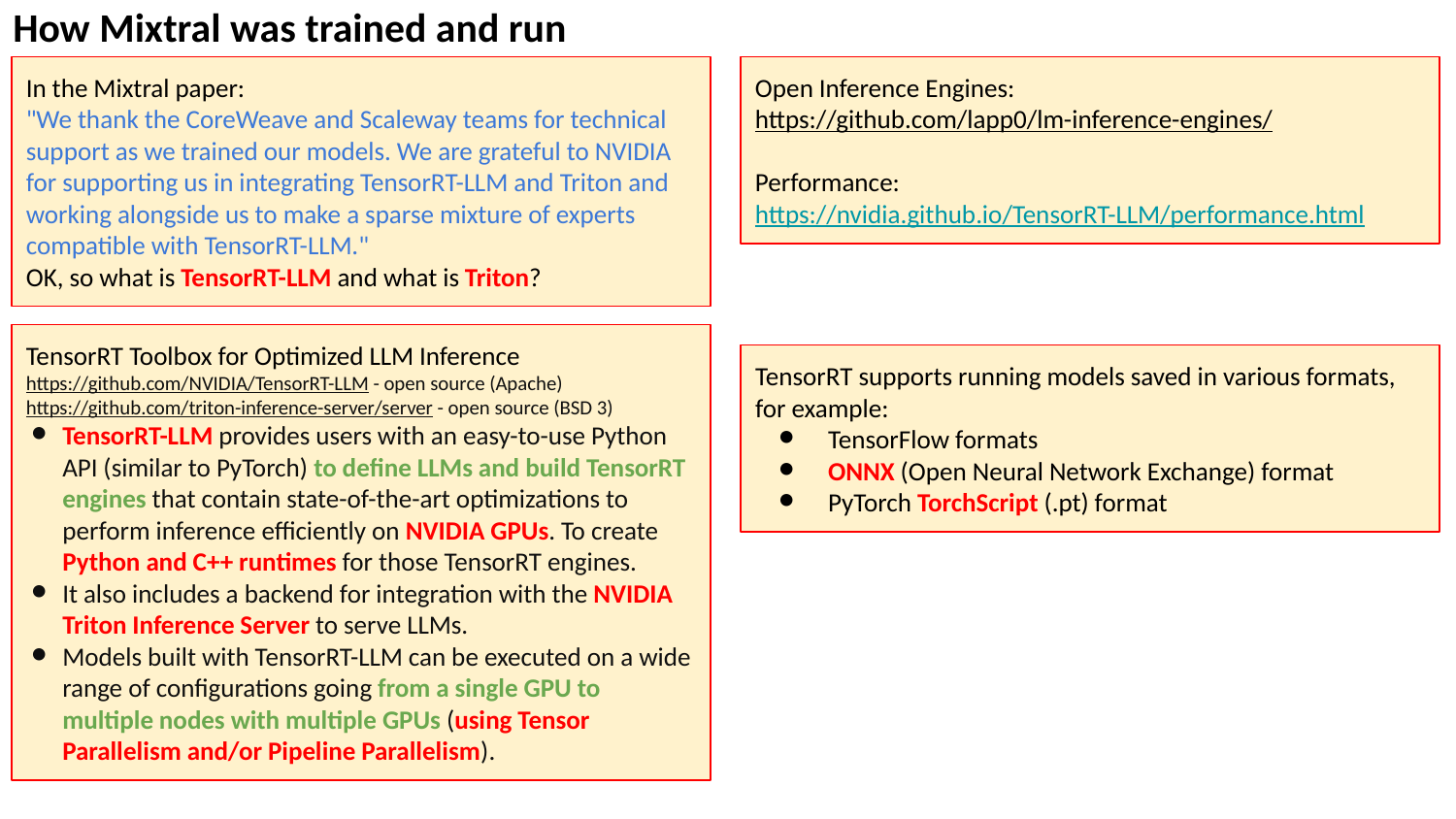

How Mixtral was trained and run
In the Mixtral paper:
"We thank the CoreWeave and Scaleway teams for technical support as we trained our models. We are grateful to NVIDIA for supporting us in integrating TensorRT-LLM and Triton and working alongside us to make a sparse mixture of experts compatible with TensorRT-LLM."
OK, so what is TensorRT-LLM and what is Triton?
Open Inference Engines:
https://github.com/lapp0/lm-inference-engines/

Performance:
https://nvidia.github.io/TensorRT-LLM/performance.html
TensorRT Toolbox for Optimized LLM Inference
https://github.com/NVIDIA/TensorRT-LLM - open source (Apache)
https://github.com/triton-inference-server/server - open source (BSD 3)
TensorRT-LLM provides users with an easy-to-use Python API (similar to PyTorch) to define LLMs and build TensorRT engines that contain state-of-the-art optimizations to perform inference efficiently on NVIDIA GPUs. To create Python and C++ runtimes for those TensorRT engines.
It also includes a backend for integration with the NVIDIA Triton Inference Server to serve LLMs.
Models built with TensorRT-LLM can be executed on a wide range of configurations going from a single GPU to multiple nodes with multiple GPUs (using Tensor Parallelism and/or Pipeline Parallelism).
TensorRT supports running models saved in various formats,
for example:
TensorFlow formats
ONNX (Open Neural Network Exchange) format
PyTorch TorchScript (.pt) format